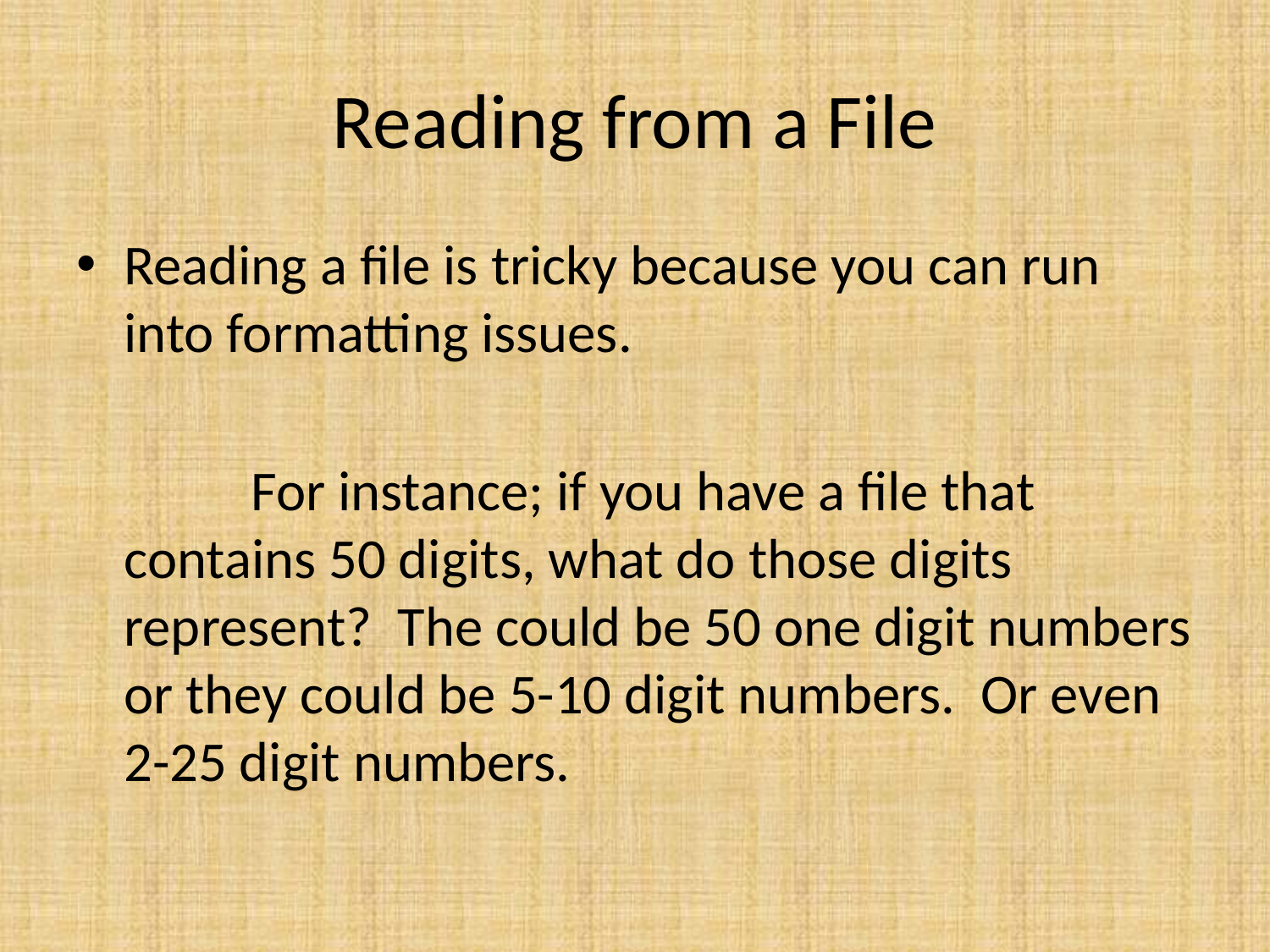

# Reading from a File
Reading a file is tricky because you can run into formatting issues.

		For instance; if you have a file that contains 50 digits, what do those digits represent?  The could be 50 one digit numbers or they could be 5-10 digit numbers.  Or even 2-25 digit numbers.